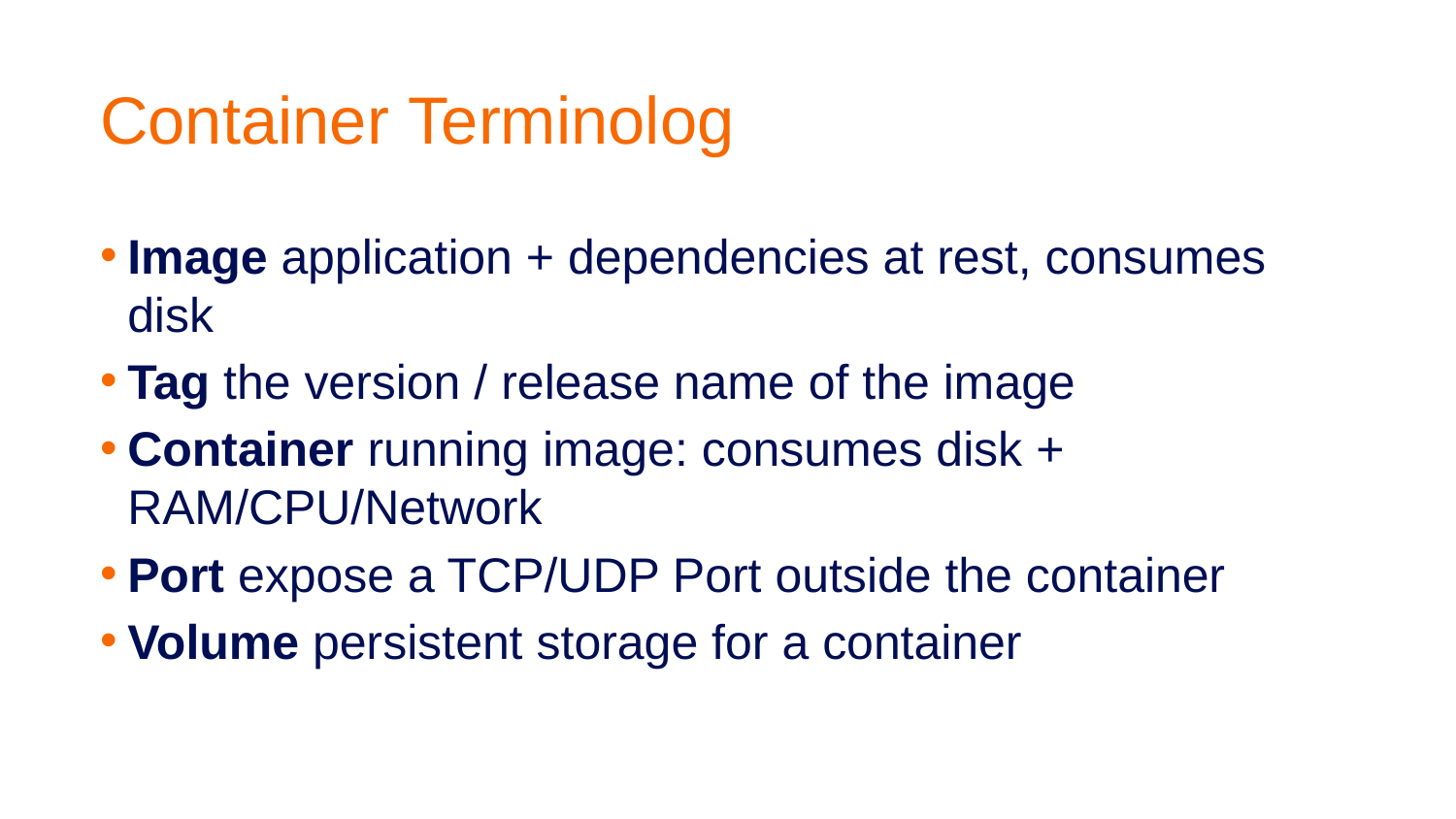

# Container Terminolog
Image application + dependencies at rest, consumes disk
Tag the version / release name of the image
Container running image: consumes disk + RAM/CPU/Network
Port expose a TCP/UDP Port outside the container
Volume persistent storage for a container